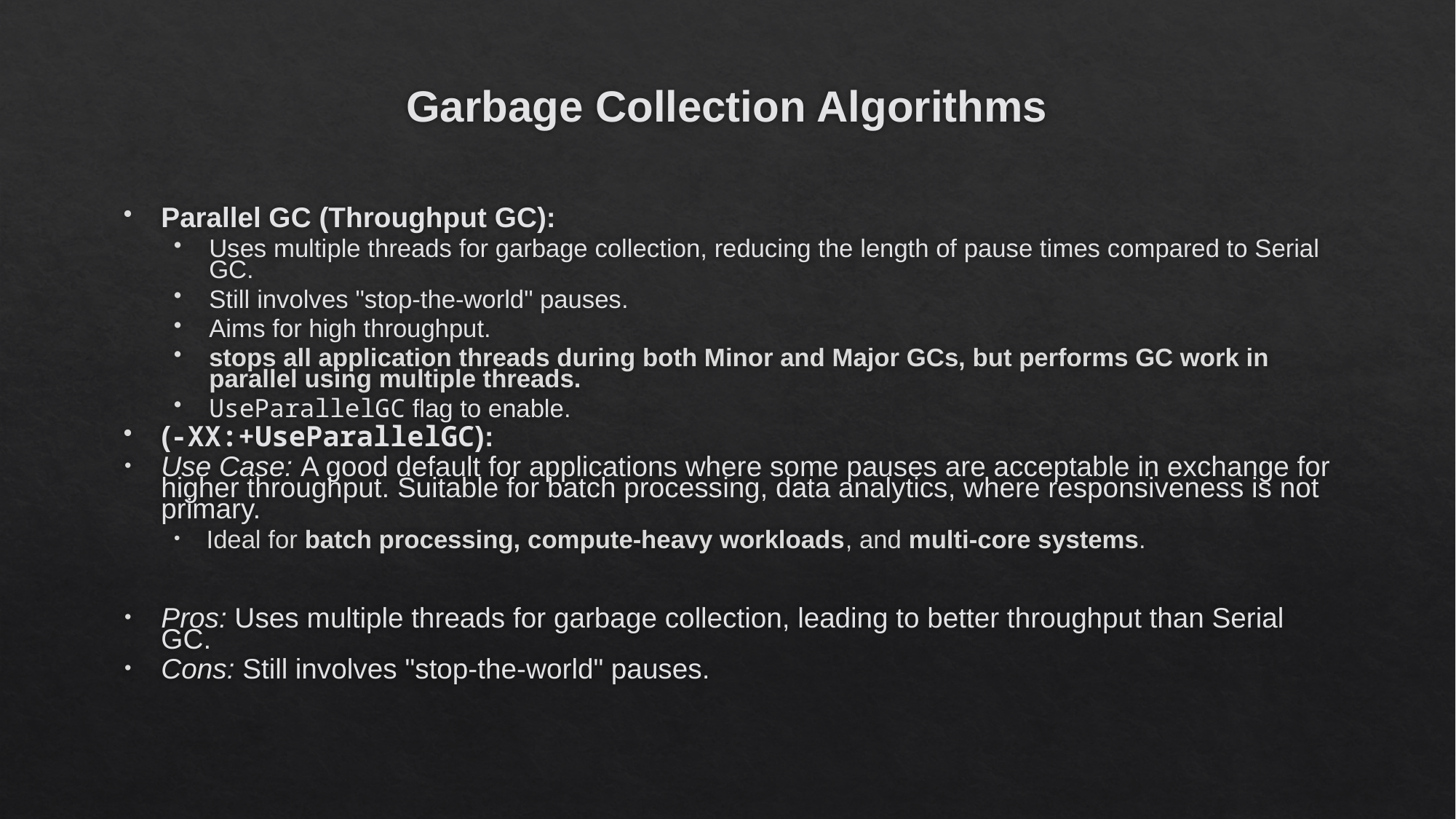

# Garbage Collection Algorithms
Parallel GC (Throughput GC):
Uses multiple threads for garbage collection, reducing the length of pause times compared to Serial GC.
Still involves "stop-the-world" pauses.
Aims for high throughput.
stops all application threads during both Minor and Major GCs, but performs GC work in parallel using multiple threads.
UseParallelGC flag to enable.
(-XX:+UseParallelGC):
Use Case: A good default for applications where some pauses are acceptable in exchange for higher throughput. Suitable for batch processing, data analytics, where responsiveness is not primary.
Ideal for batch processing, compute-heavy workloads, and multi-core systems.

Pros: Uses multiple threads for garbage collection, leading to better throughput than Serial GC.
Cons: Still involves "stop-the-world" pauses.